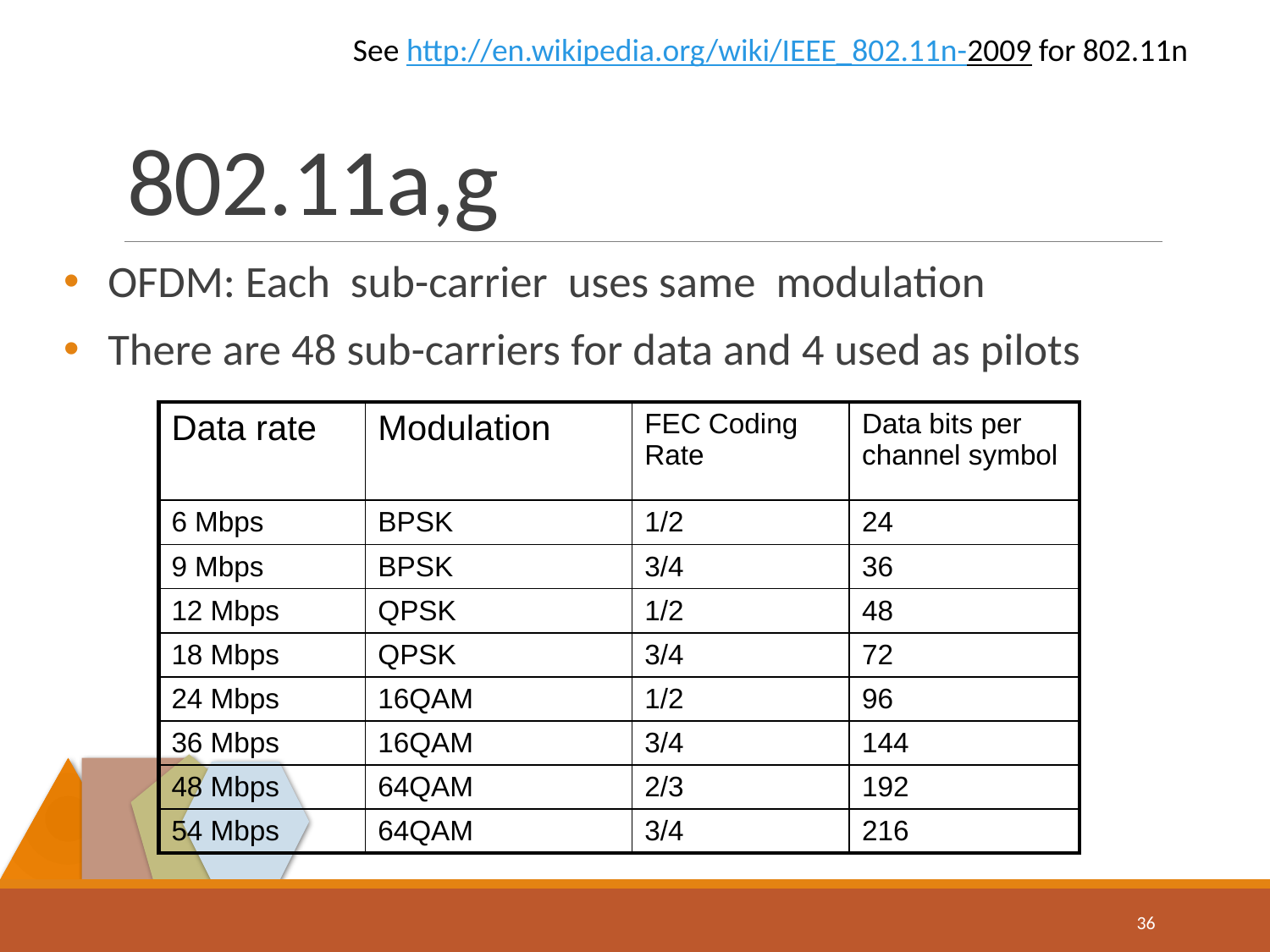

See http://en.wikipedia.org/wiki/IEEE_802.11n-2009 for 802.11n
# 802.11a,g
OFDM: Each  sub-carrier  uses same  modulation
There are 48 sub-carriers for data and 4 used as pilots
| Data rate | Modulation | FEC Coding Rate | Data bits per channel symbol |
| --- | --- | --- | --- |
| 6 Mbps | BPSK | 1/2 | 24 |
| 9 Mbps | BPSK | 3/4 | 36 |
| 12 Mbps | QPSK | 1/2 | 48 |
| 18 Mbps | QPSK | 3/4 | 72 |
| 24 Mbps | 16QAM | 1/2 | 96 |
| 36 Mbps | 16QAM | 3/4 | 144 |
| 48 Mbps | 64QAM | 2/3 | 192 |
| 54 Mbps | 64QAM | 3/4 | 216 |
36